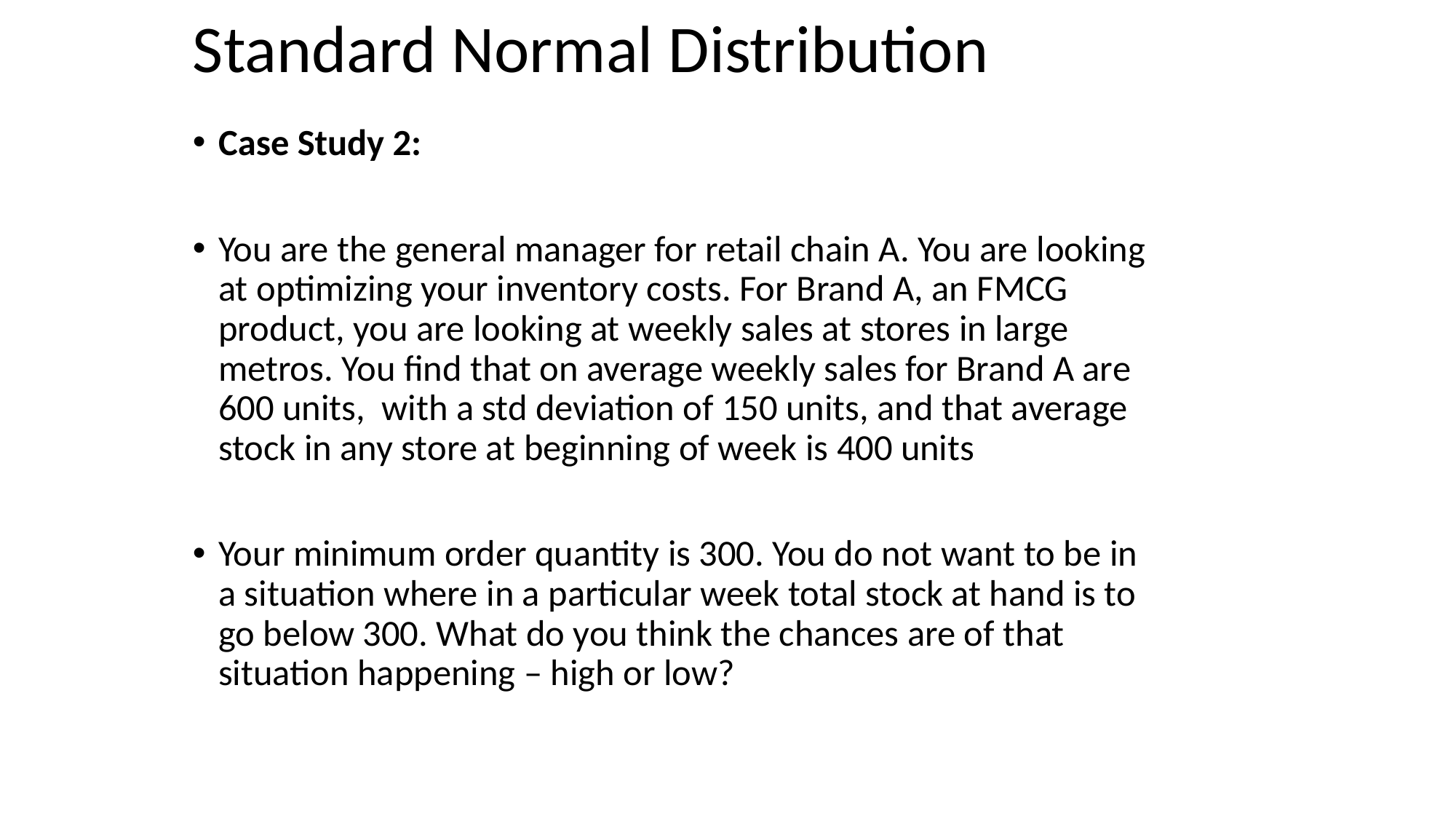

Standard Normal Distribution
Case Study 2:

You are the general manager for retail chain A. You are looking at optimizing your inventory costs. For Brand A, an FMCG product, you are looking at weekly sales at stores in large metros. You find that on average weekly sales for Brand A are 600 units,  with a std deviation of 150 units, and that average stock in any store at beginning of week is 400 units

Your minimum order quantity is 300. You do not want to be in a situation where in a particular week total stock at hand is to go below 300. What do you think the chances are of that situation happening – high or low?